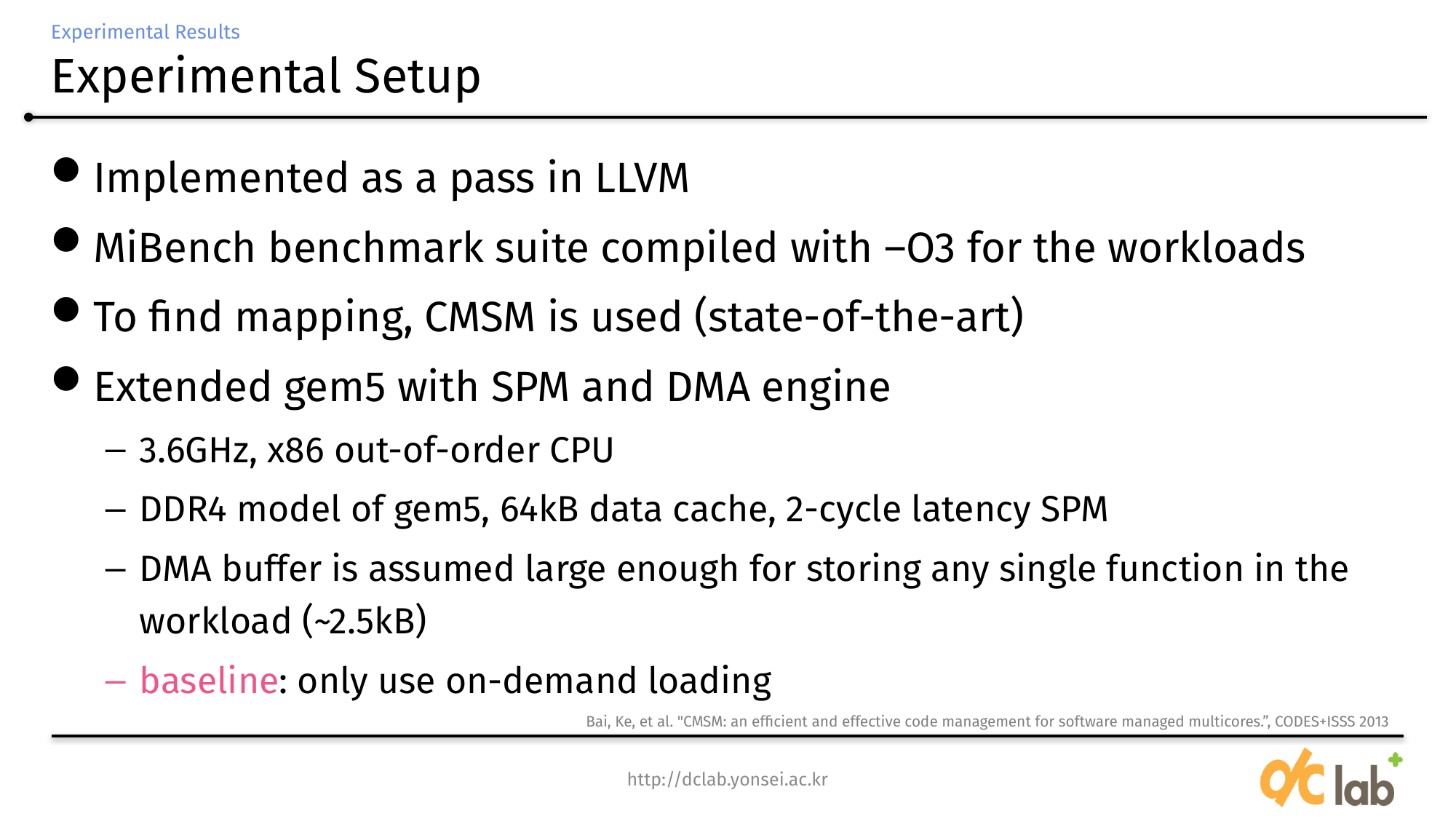

Experimental Results
# Experimental Setup
Implemented as a pass in LLVM
MiBench benchmark suite compiled with –O3 for the workloads
To find mapping, CMSM is used (state-of-the-art)
Extended gem5 with SPM and DMA engine
3.6GHz, x86 out-of-order CPU
DDR4 model of gem5, 64kB data cache, 2-cycle latency SPM
DMA buffer is assumed large enough for storing any single function in the workload (~2.5kB)
baseline: only use on-demand loading
Bai, Ke, et al. "CMSM: an efficient and effective code management for software managed multicores.”, CODES+ISSS 2013
http://dclab.yonsei.ac.kr